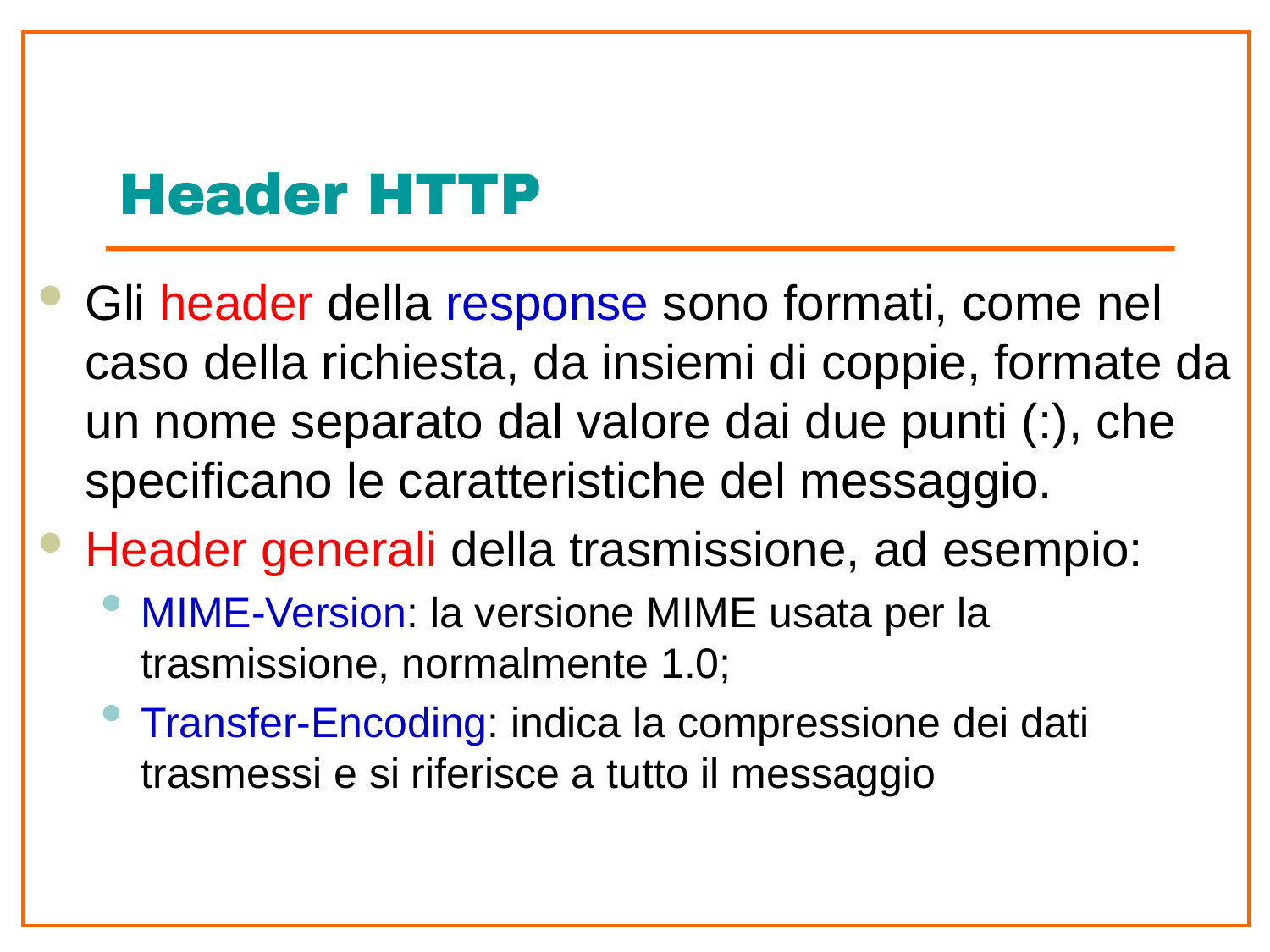

# Header HTTP
Gli header della response sono formati, come nel caso della richiesta, da insiemi di coppie, formate da un nome separato dal valore dai due punti (:), che specificano le caratteristiche del messaggio.
Header generali della trasmissione, ad esempio:
MIME-Version: la versione MIME usata per la trasmissione, normalmente 1.0;
Transfer-Encoding: indica la compressione dei dati trasmessi e si riferisce a tutto il messaggio